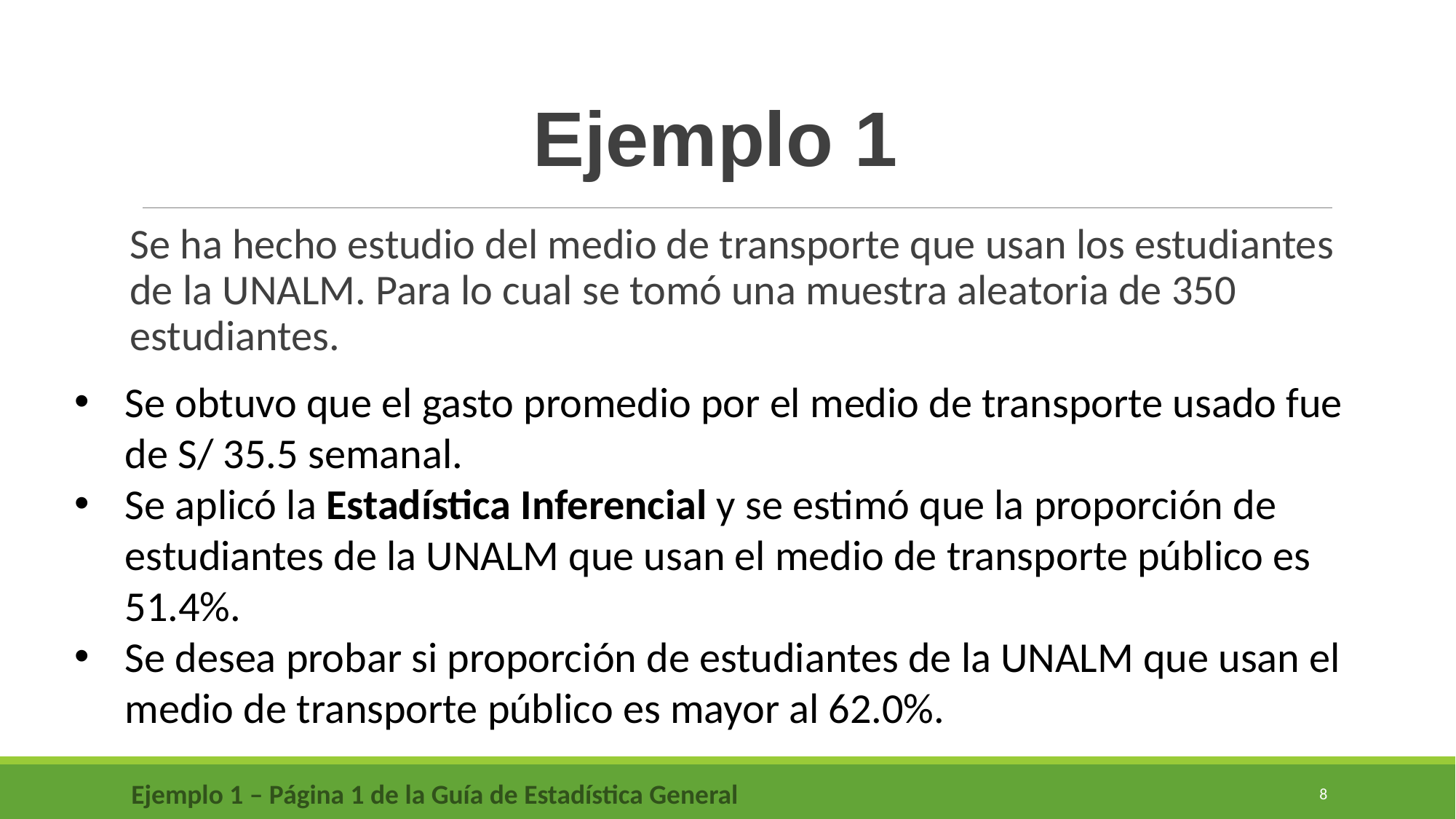

Ejemplo 1
Se ha hecho estudio del medio de transporte que usan los estudiantes de la UNALM. Para lo cual se tomó una muestra aleatoria de 350 estudiantes.

Se obtuvo que el gasto promedio por el medio de transporte usado fue de S/ 35.5 semanal.
Se aplicó la Estadística Inferencial y se estimó que la proporción de estudiantes de la UNALM que usan el medio de transporte público es 51.4%.
Se desea probar si proporción de estudiantes de la UNALM que usan el medio de transporte público es mayor al 62.0%.
Ejemplo 1 – Página 1 de la Guía de Estadística General
8